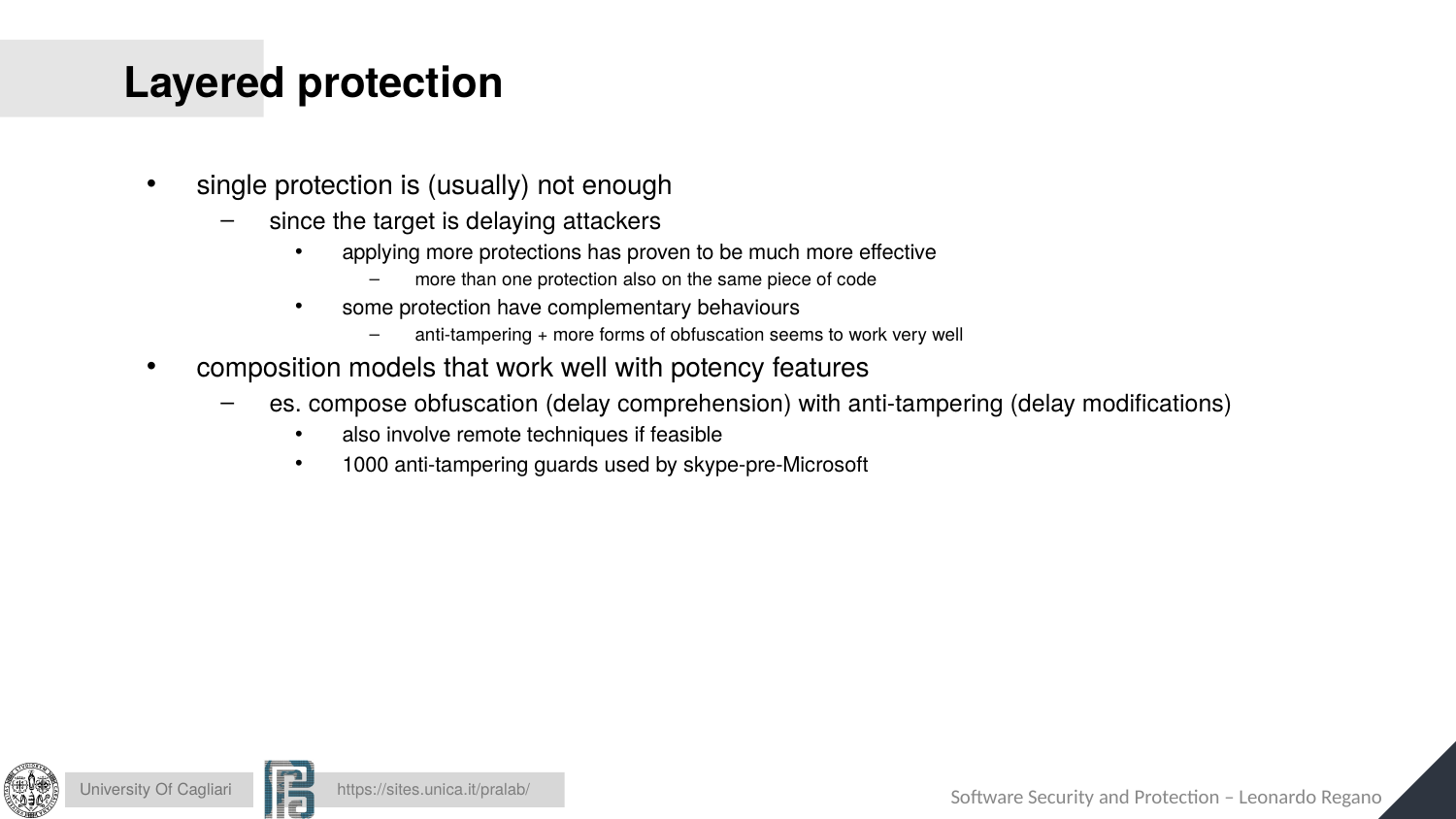

# Layered protection
single protection is (usually) not enough
since the target is delaying attackers
applying more protections has proven to be much more effective
more than one protection also on the same piece of code
some protection have complementary behaviours
anti-tampering + more forms of obfuscation seems to work very well
composition models that work well with potency features
es. compose obfuscation (delay comprehension) with anti-tampering (delay modifications)
also involve remote techniques if feasible
1000 anti-tampering guards used by skype-pre-Microsoft